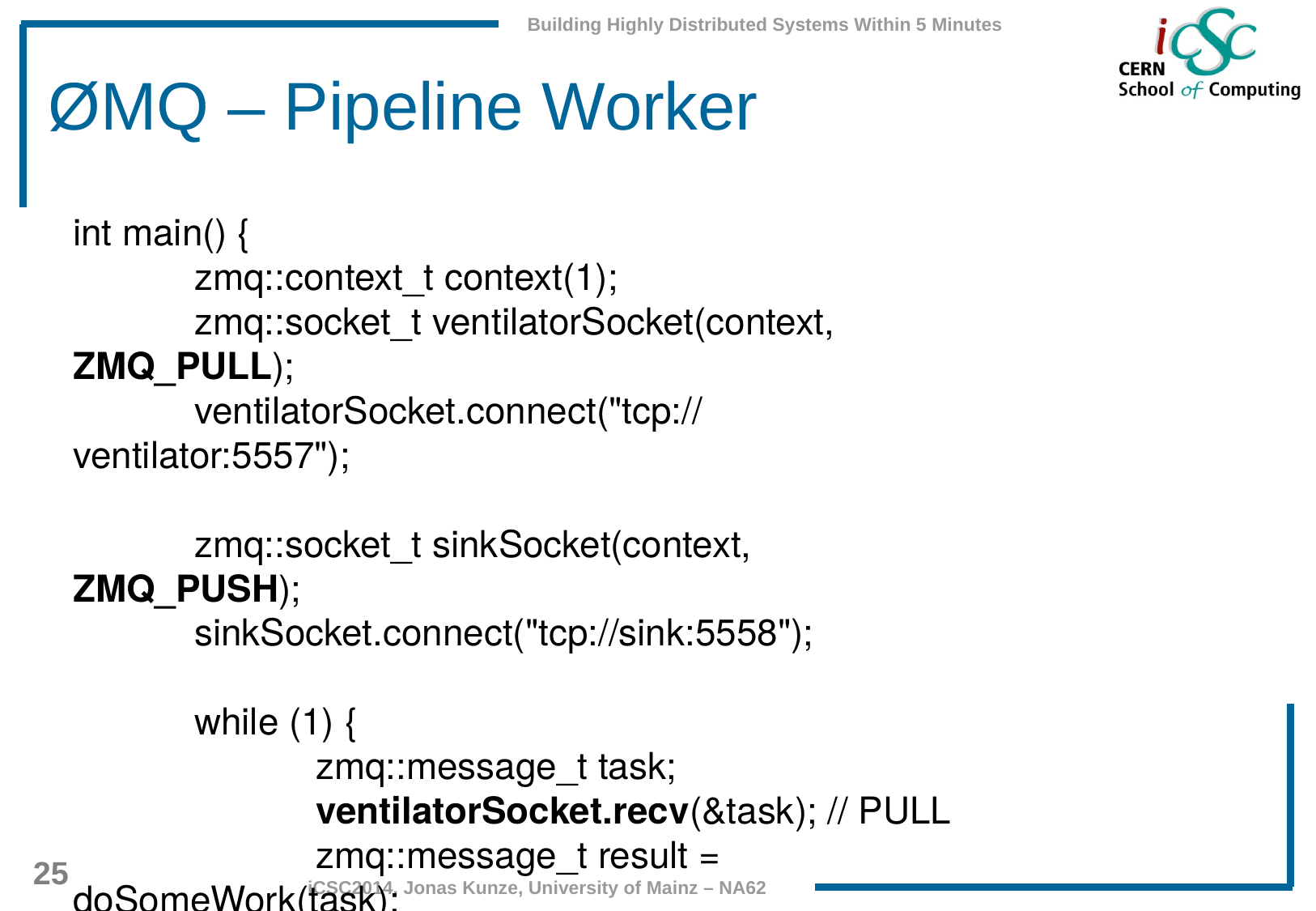

# ØMQ – Pipeline Worker
int main() {
	zmq::context_t context(1);
	zmq::socket_t ventilatorSocket(context, ZMQ_PULL);
	ventilatorSocket.connect("tcp://ventilator:5557");

	zmq::socket_t sinkSocket(context, ZMQ_PUSH);
	sinkSocket.connect("tcp://sink:5558");

	while (1) {
		zmq::message_t task;
		ventilatorSocket.recv(&task); // PULL
		zmq::message_t result = doSomeWork(task);
		sinkSocket.send(result); // PUSH
	}
}